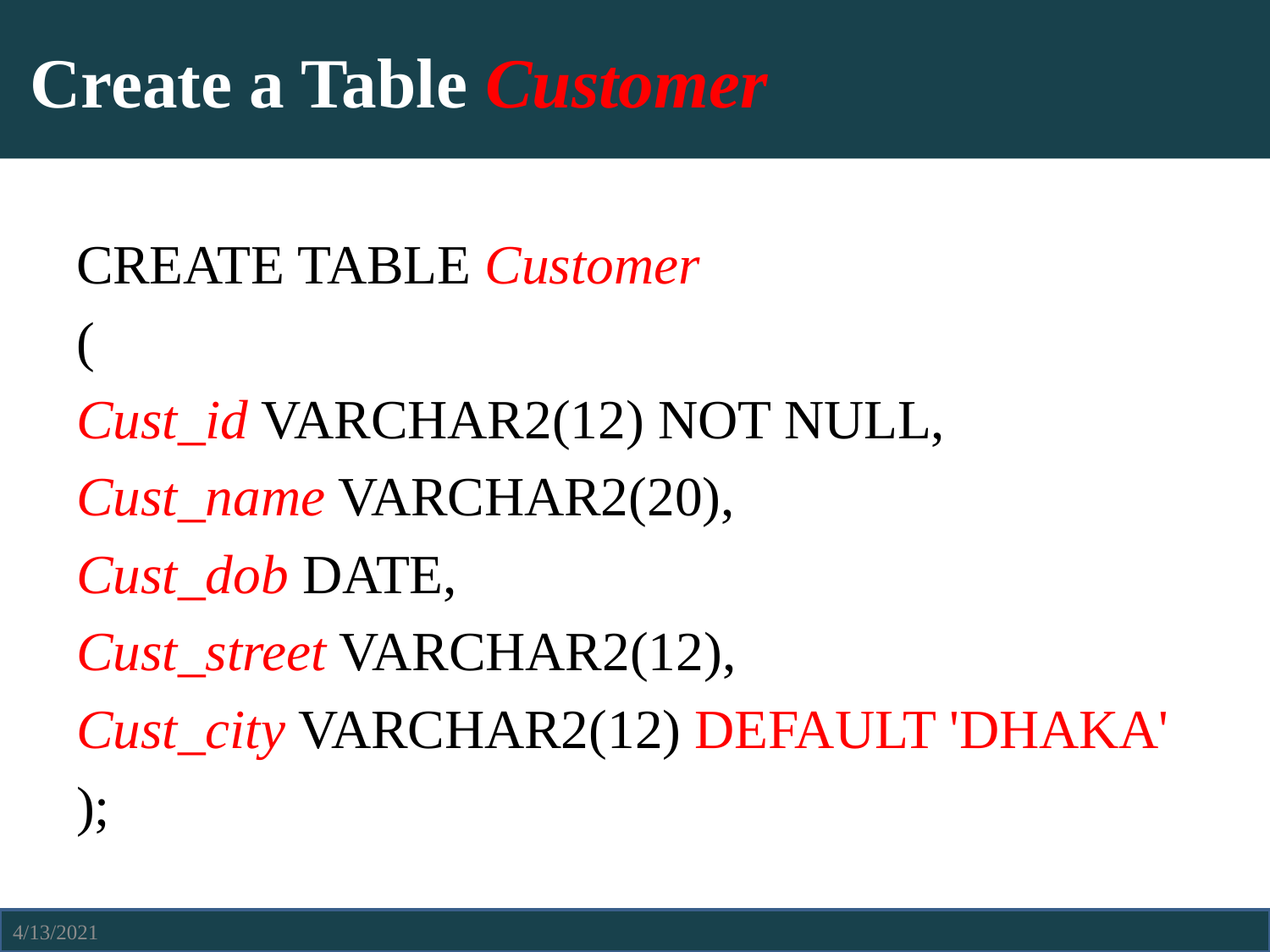

# Create a Table Customer
CREATE TABLE Customer
(
Cust_id VARCHAR2(12) NOT NULL,
Cust_name VARCHAR2(20),
Cust_dob DATE,
Cust_street VARCHAR2(12),
Cust_city VARCHAR2(12) DEFAULT 'DHAKA'
);
4/13/2021